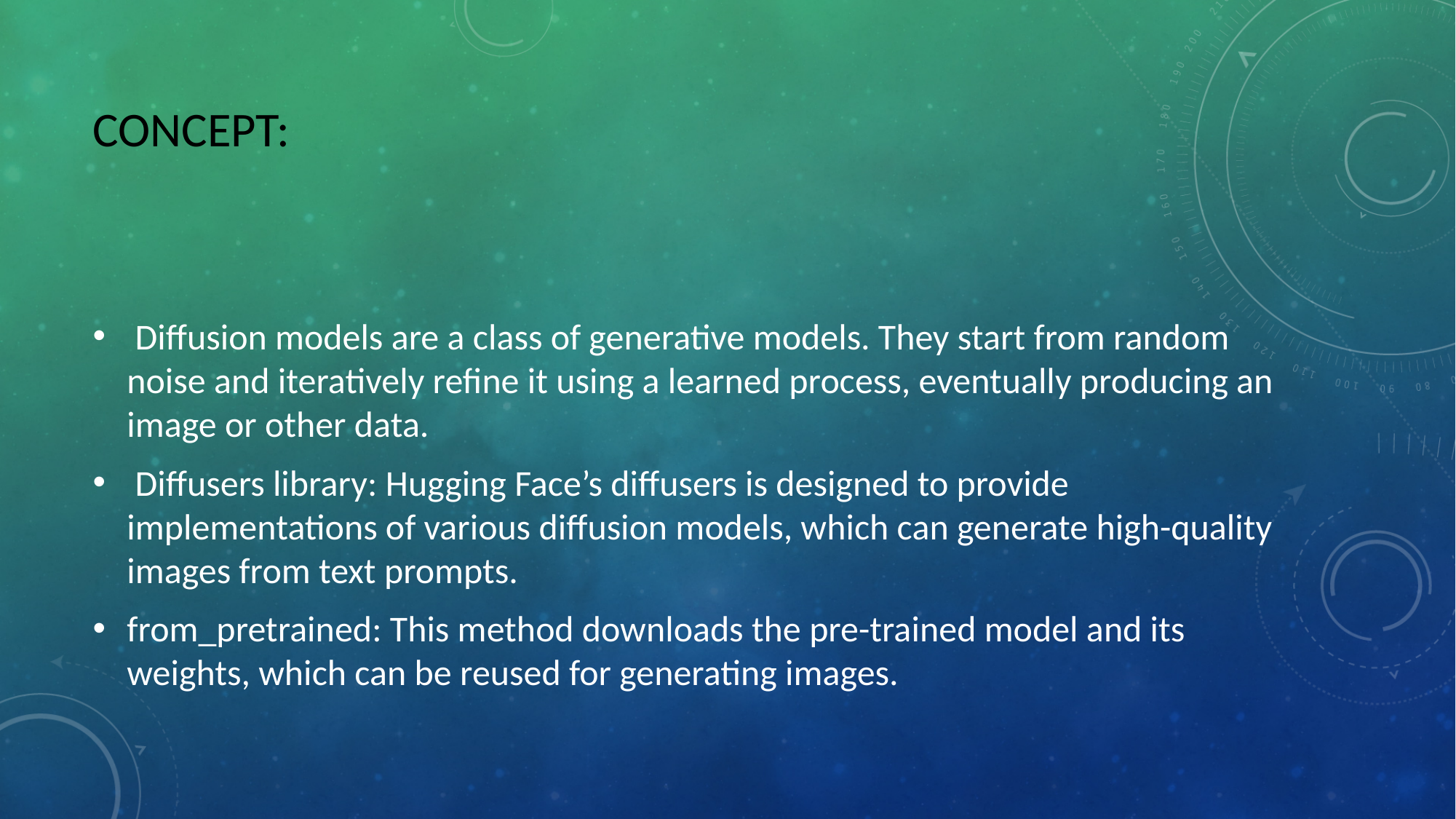

# Concept:

 Diffusion models are a class of generative models. They start from random noise and iteratively refine it using a learned process, eventually producing an image or other data.
 Diffusers library: Hugging Face’s diffusers is designed to provide implementations of various diffusion models, which can generate high-quality images from text prompts.
from_pretrained: This method downloads the pre-trained model and its weights, which can be reused for generating images.